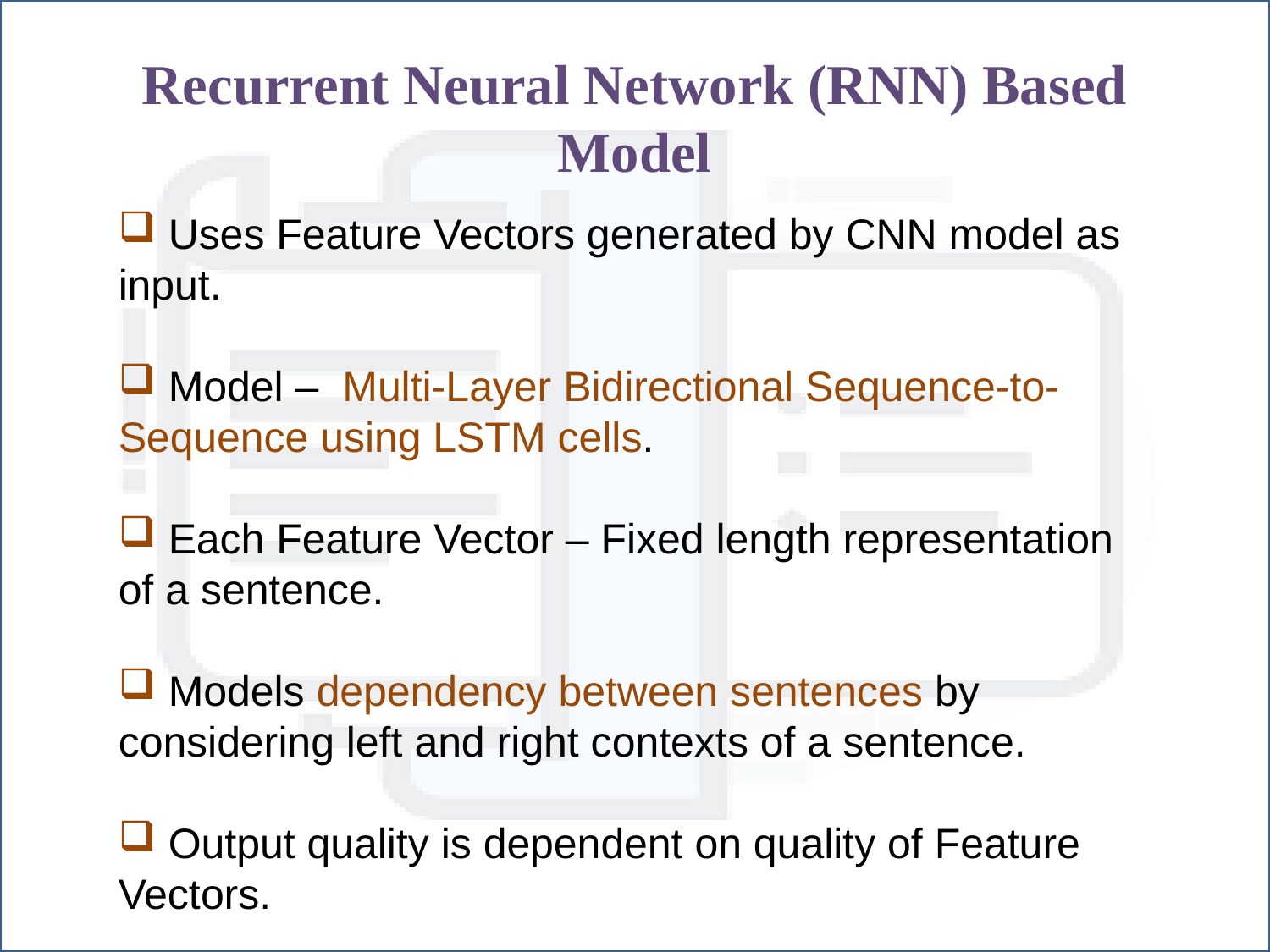

Recurrent Neural Network (RNN) Based Model
 Uses Feature Vectors generated by CNN model as input.

 Model –  Multi-Layer Bidirectional Sequence-to-Sequence using LSTM cells.

 Each Feature Vector – Fixed length representation of a sentence.

 Models dependency between sentences by considering left and right contexts of a sentence.

 Output quality is dependent on quality of Feature Vectors.